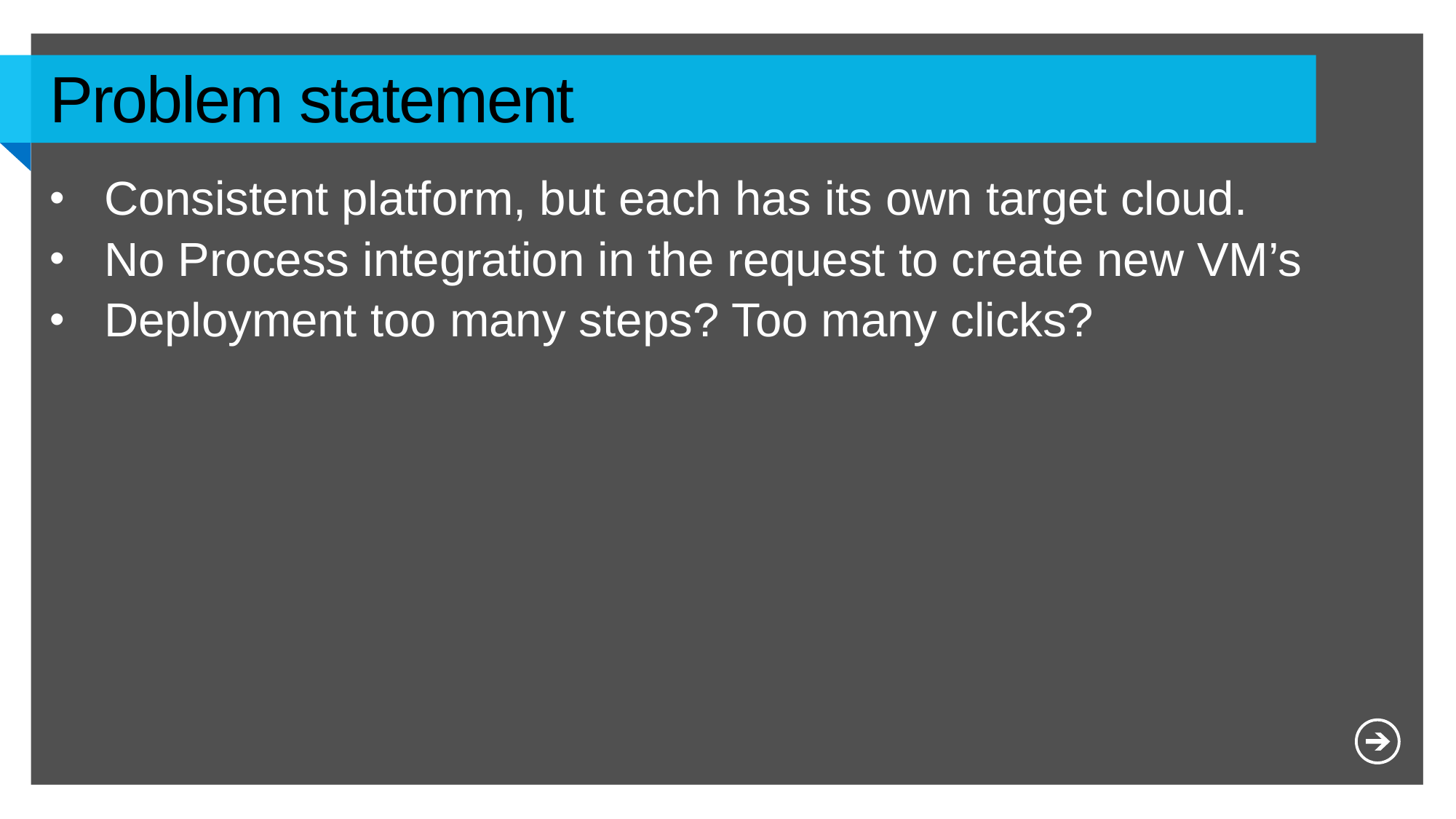

# Problem statement
Consistent platform, but each has its own target cloud.
No Process integration in the request to create new VM’s
Deployment too many steps? Too many clicks?